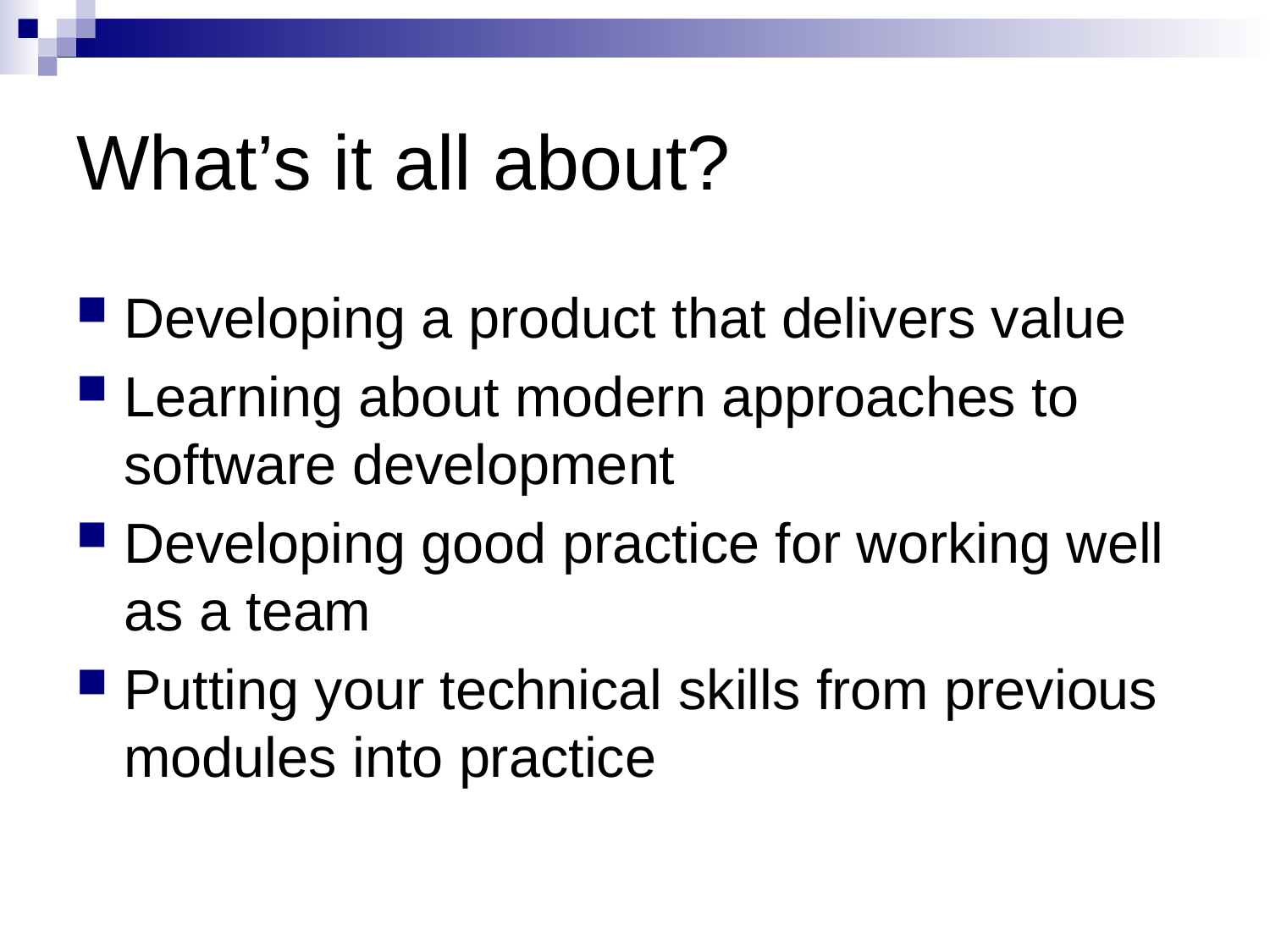

# What’s it all about?
Developing a product that delivers value
Learning about modern approaches to software development
Developing good practice for working well as a team
Putting your technical skills from previous modules into practice